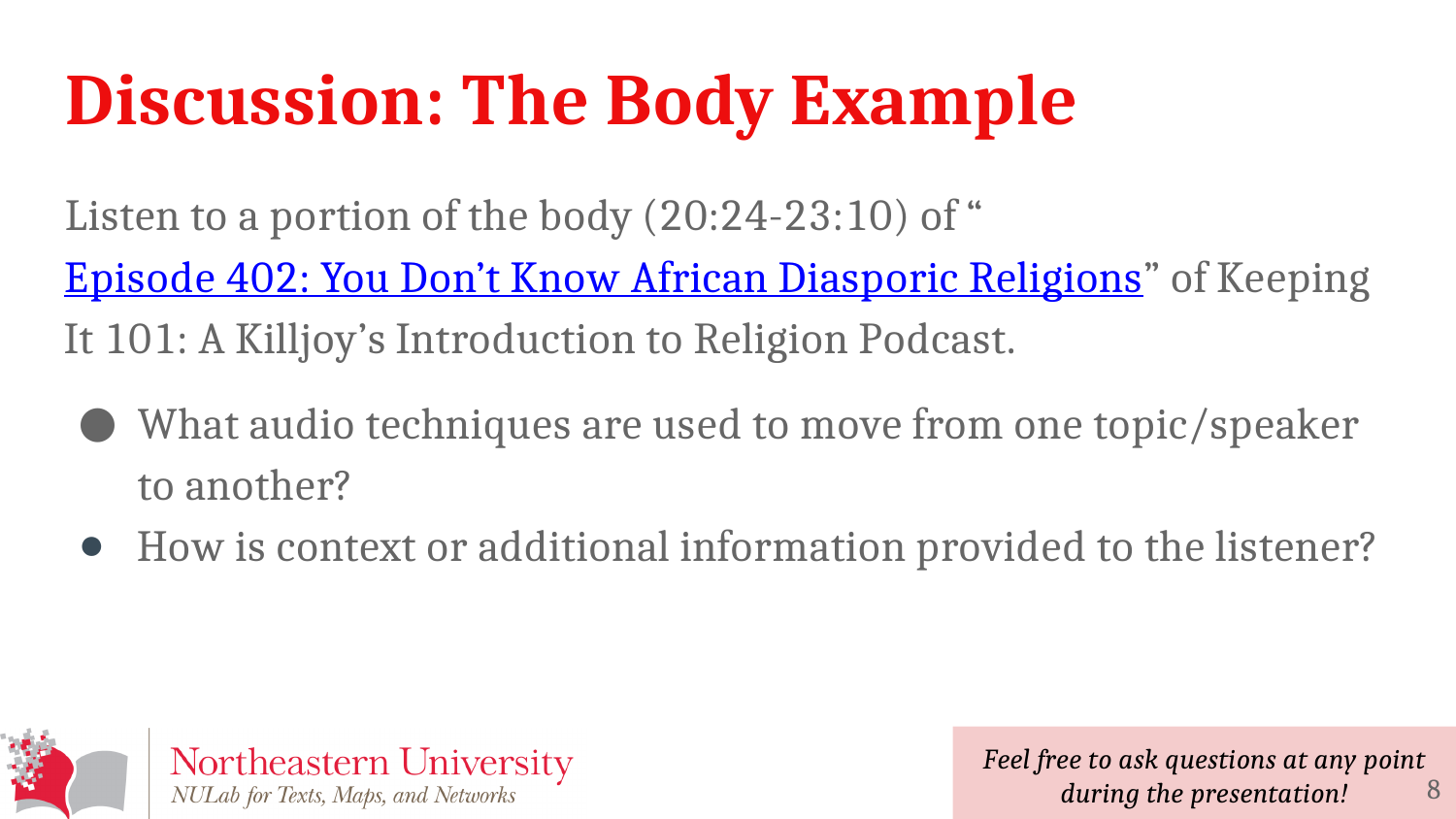

# Discussion: The Body Example
Listen to a portion of the body (20:24-23:10) of “Episode 402: You Don’t Know African Diasporic Religions” of Keeping It 101: A Killjoy’s Introduction to Religion Podcast.
What audio techniques are used to move from one topic/speaker to another?
How is context or additional information provided to the listener?

8